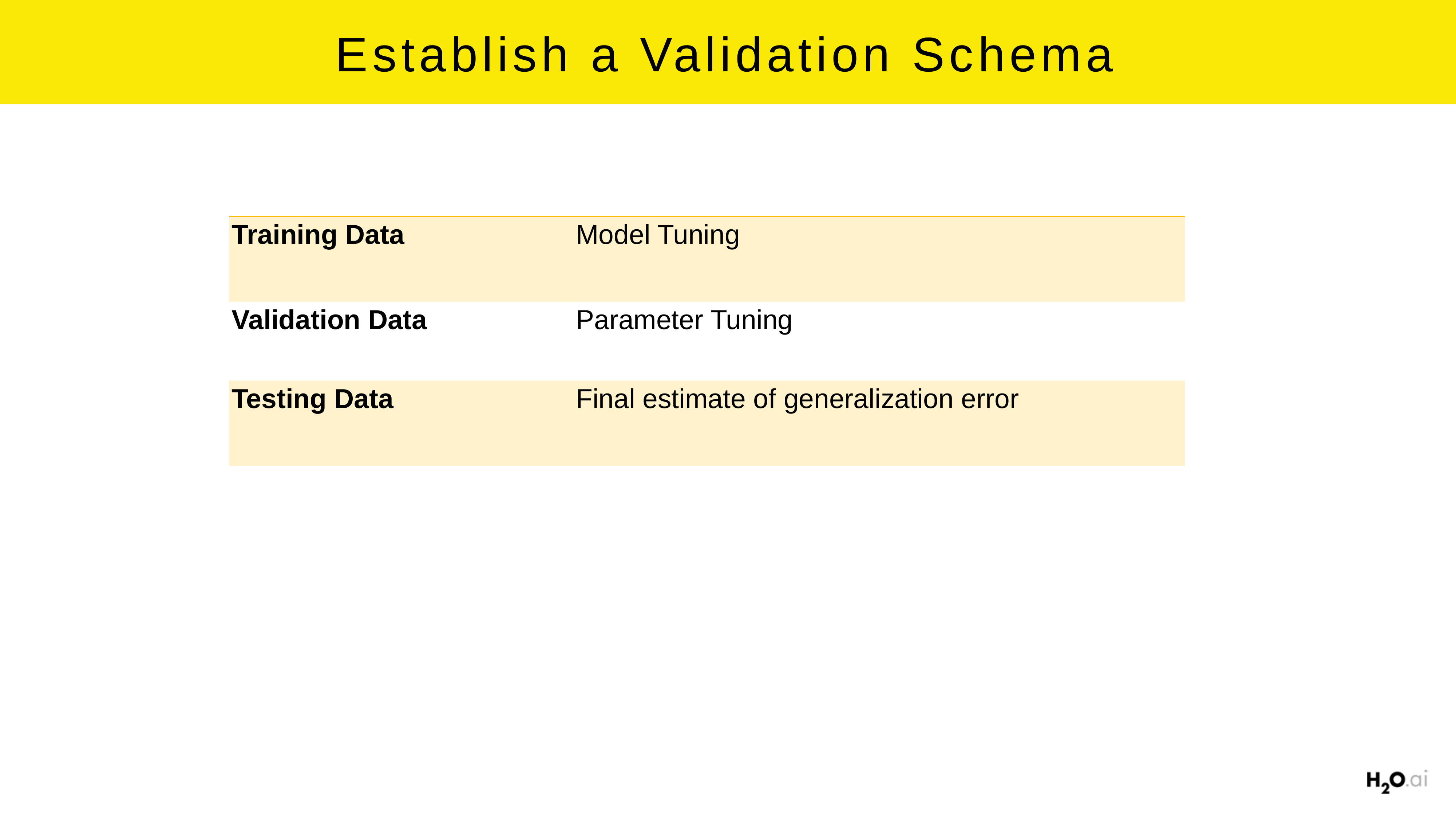

# Establish a Validation Schema
| Training Data | Model Tuning |
| --- | --- |
| Validation Data | Parameter Tuning |
| Testing Data | Final estimate of generalization error |